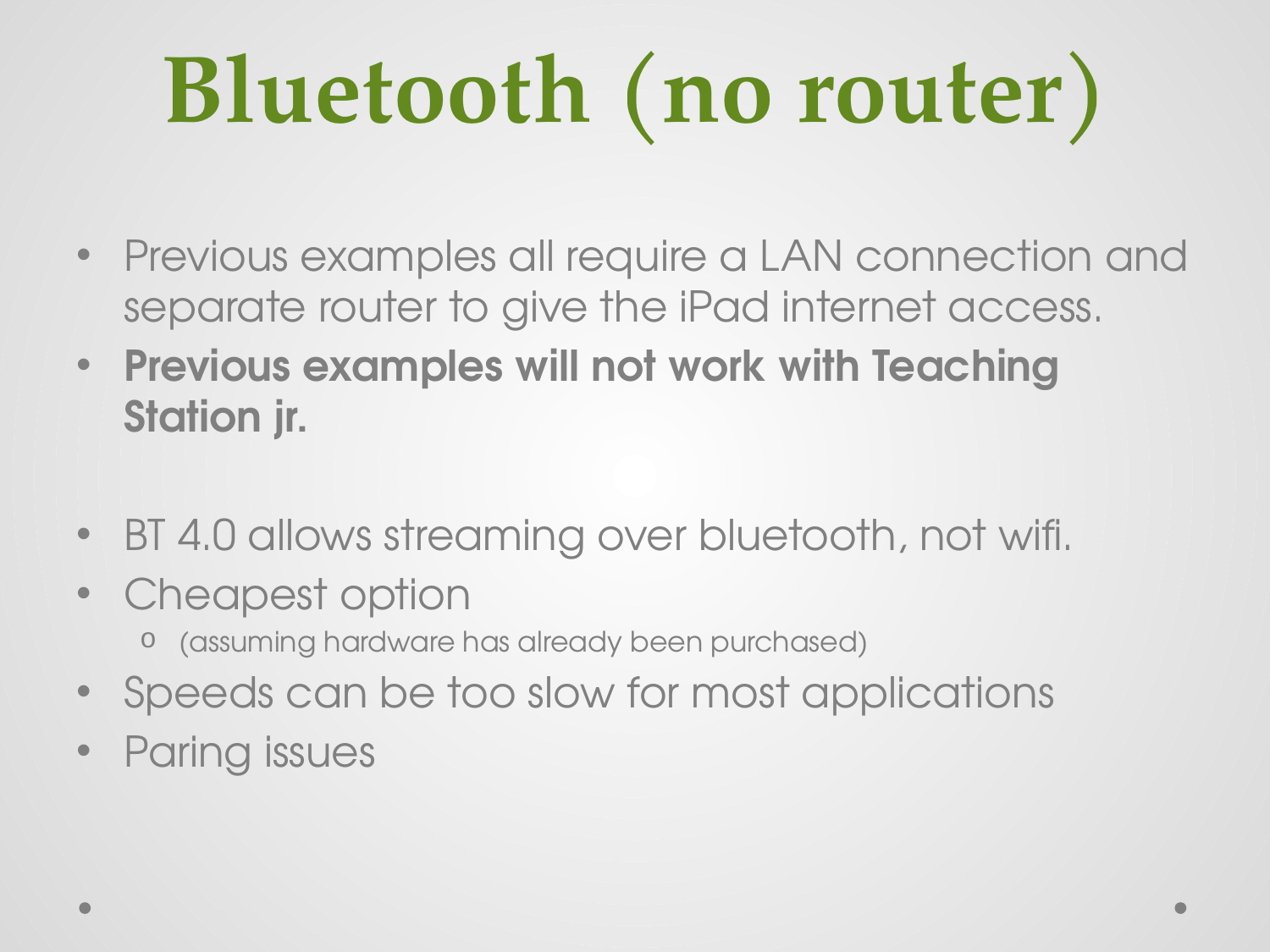

# Bluetooth (no router)
Previous examples all require a LAN connection and separate router to give the iPad internet access.
Previous examples will not work with Teaching Station jr.

BT 4.0 allows streaming over bluetooth, not wifi.
Cheapest option
(assuming hardware has already been purchased)
Speeds can be too slow for most applications
Paring issues